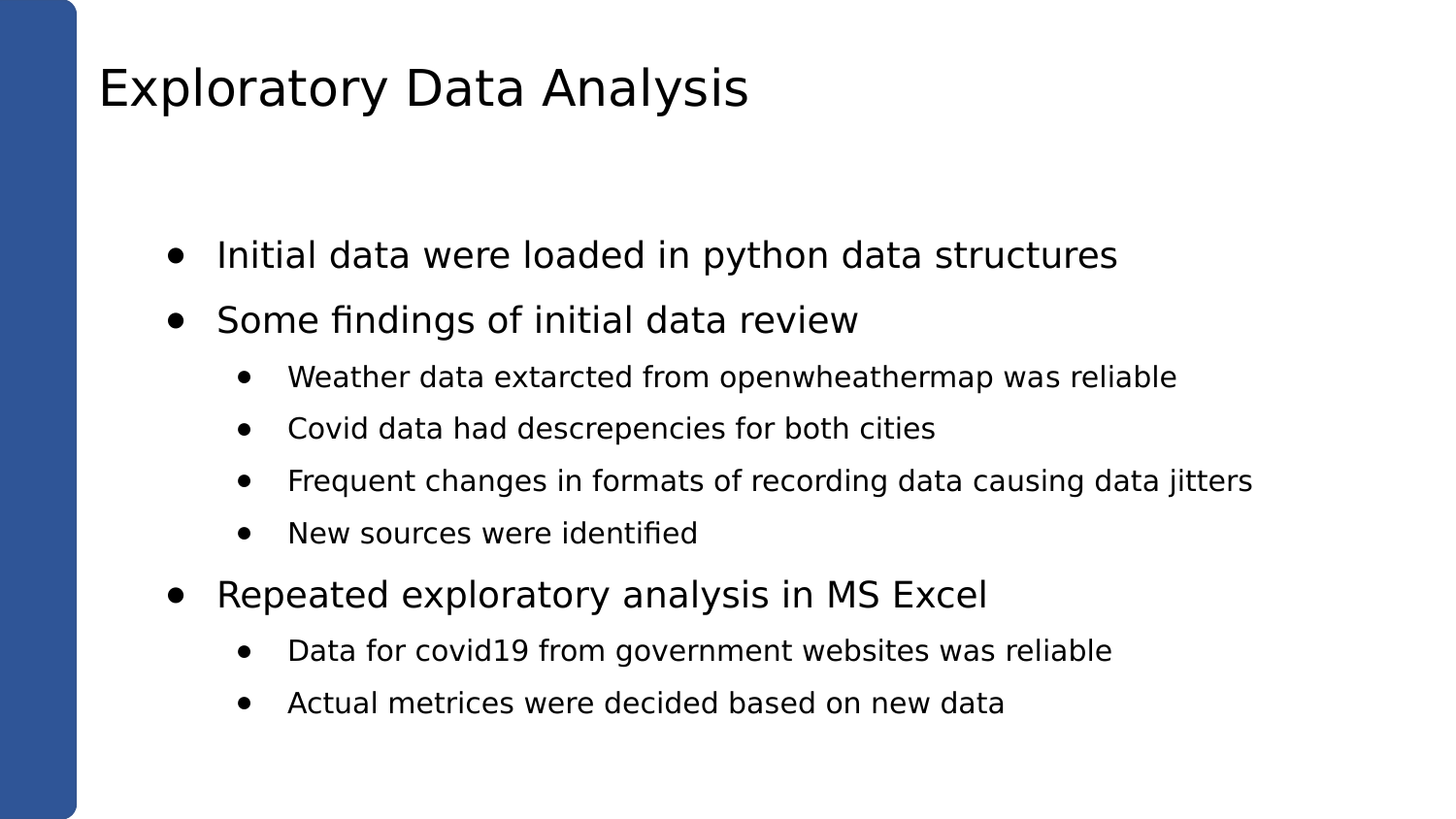

# Exploratory Data Analysis
Initial data were loaded in python data structures
Some findings of initial data review
Weather data extarcted from openwheathermap was reliable
Covid data had descrepencies for both cities
Frequent changes in formats of recording data causing data jitters
New sources were identified
Repeated exploratory analysis in MS Excel
Data for covid19 from government websites was reliable
Actual metrices were decided based on new data